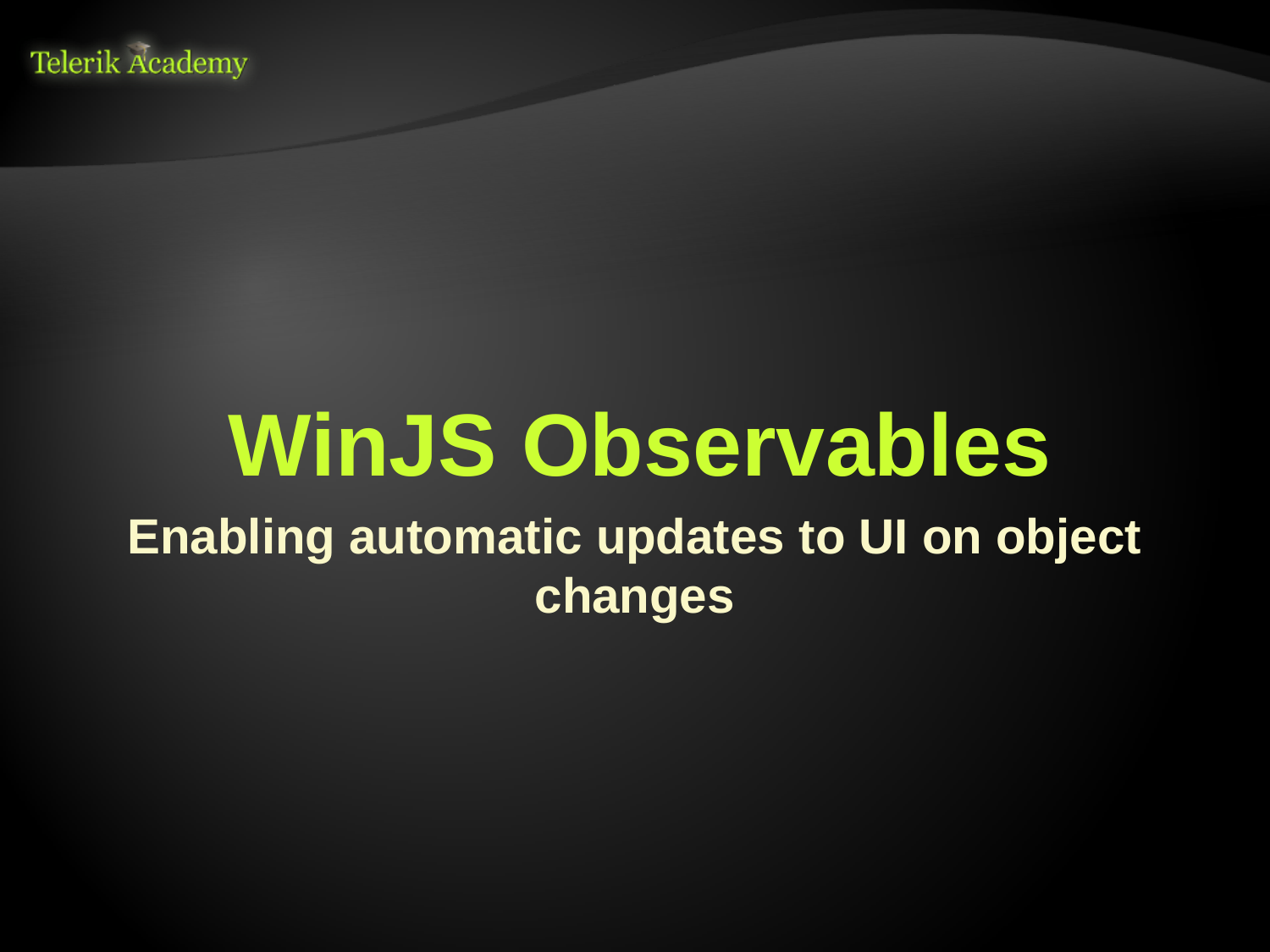

# WinJS Observables
Enabling automatic updates to UI on object changes